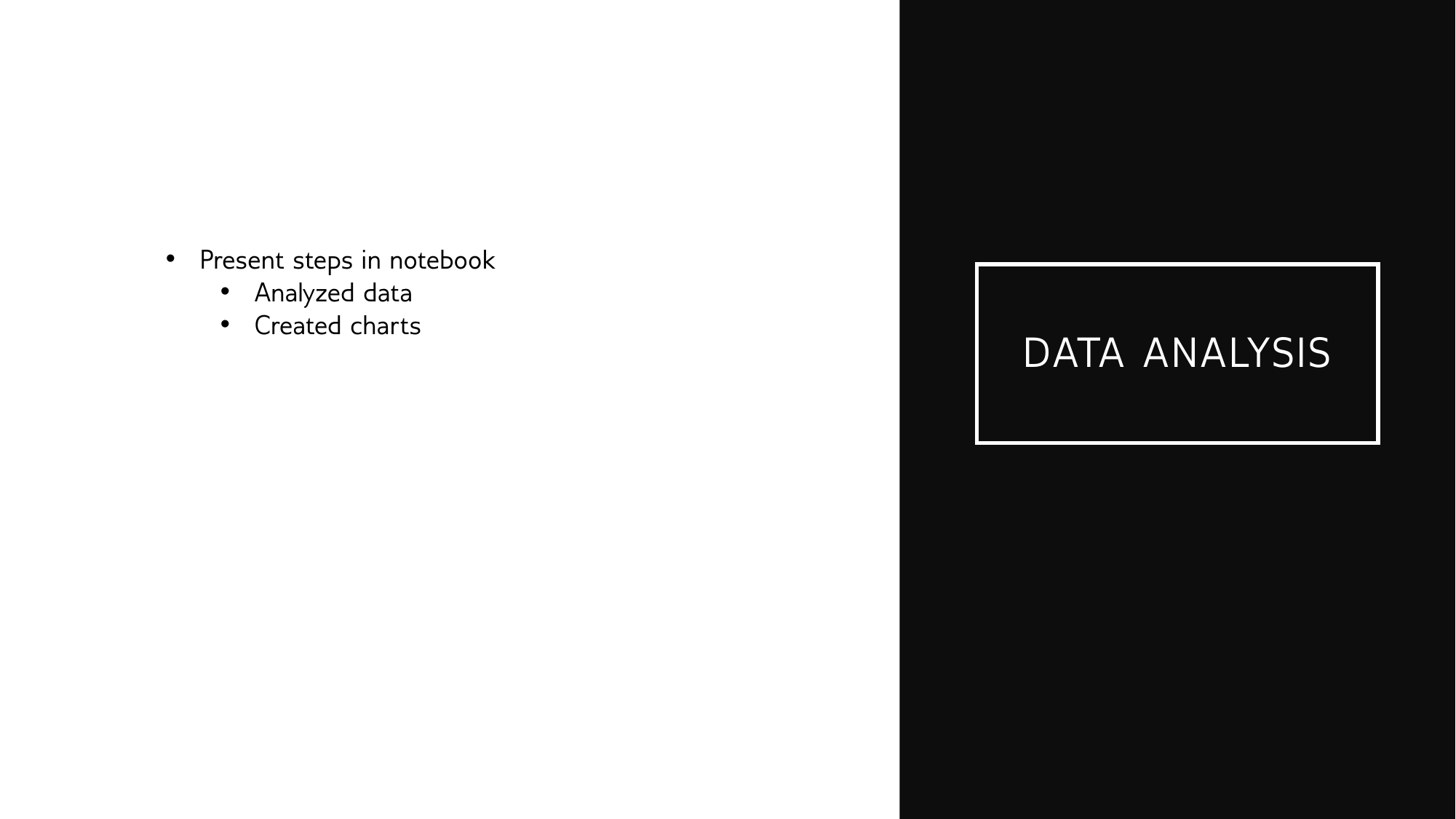

Present steps in notebook
Analyzed data
Created charts
# Data Analysis